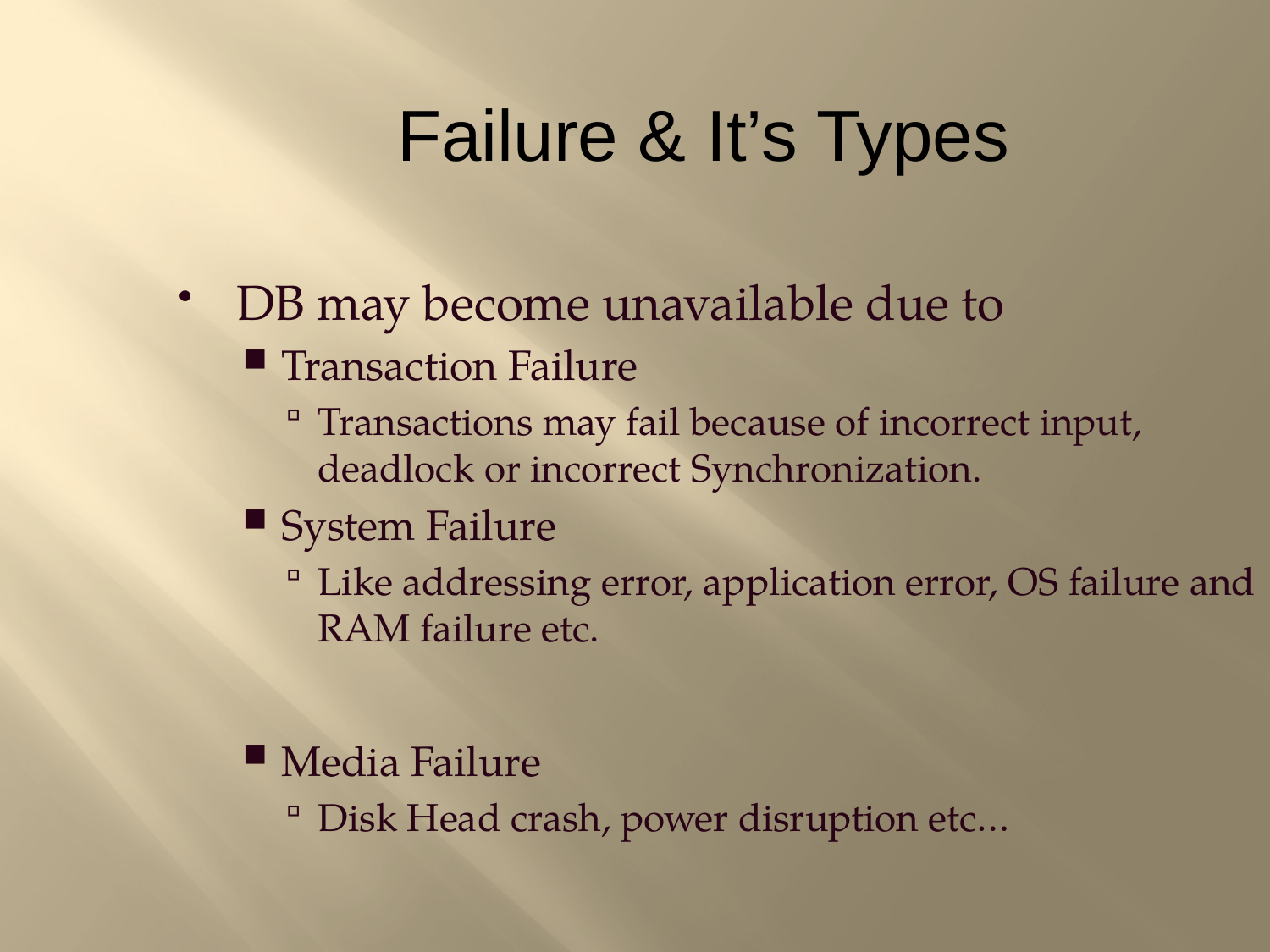

Failure & It’s Types
DB may become unavailable due to
Transaction Failure
Transactions may fail because of incorrect input, deadlock or incorrect Synchronization.
System Failure
Like addressing error, application error, OS failure and RAM failure etc.

Media Failure
Disk Head crash, power disruption etc…